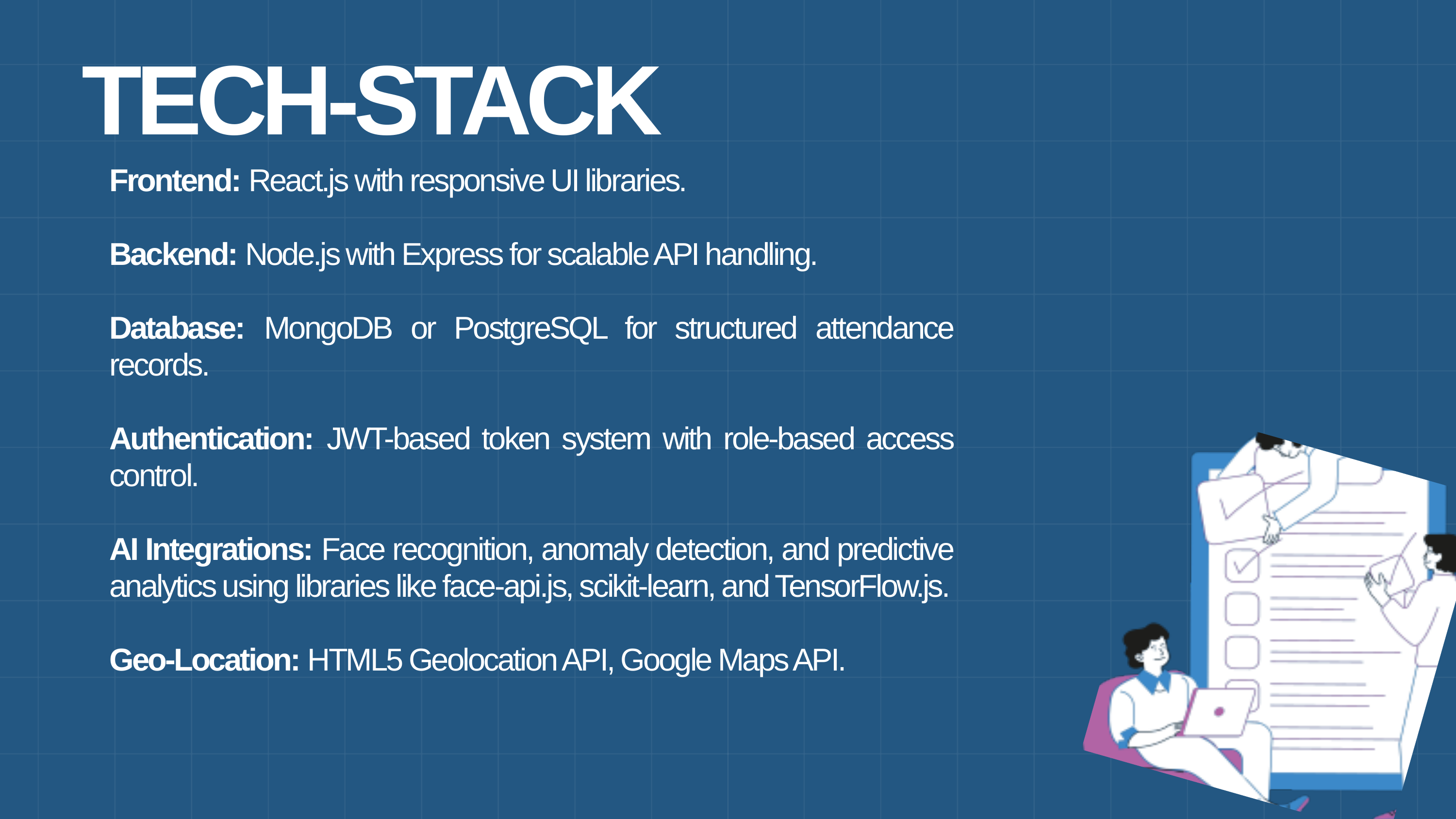

TECH-STACK
Frontend: React.js with responsive UI libraries.

Backend: Node.js with Express for scalable API handling.

Database: MongoDB or PostgreSQL for structured attendance records.

Authentication: JWT-based token system with role-based access control.

AI Integrations: Face recognition, anomaly detection, and predictive analytics using libraries like face-api.js, scikit-learn, and TensorFlow.js.

Geo-Location: HTML5 Geolocation API, Google Maps API.